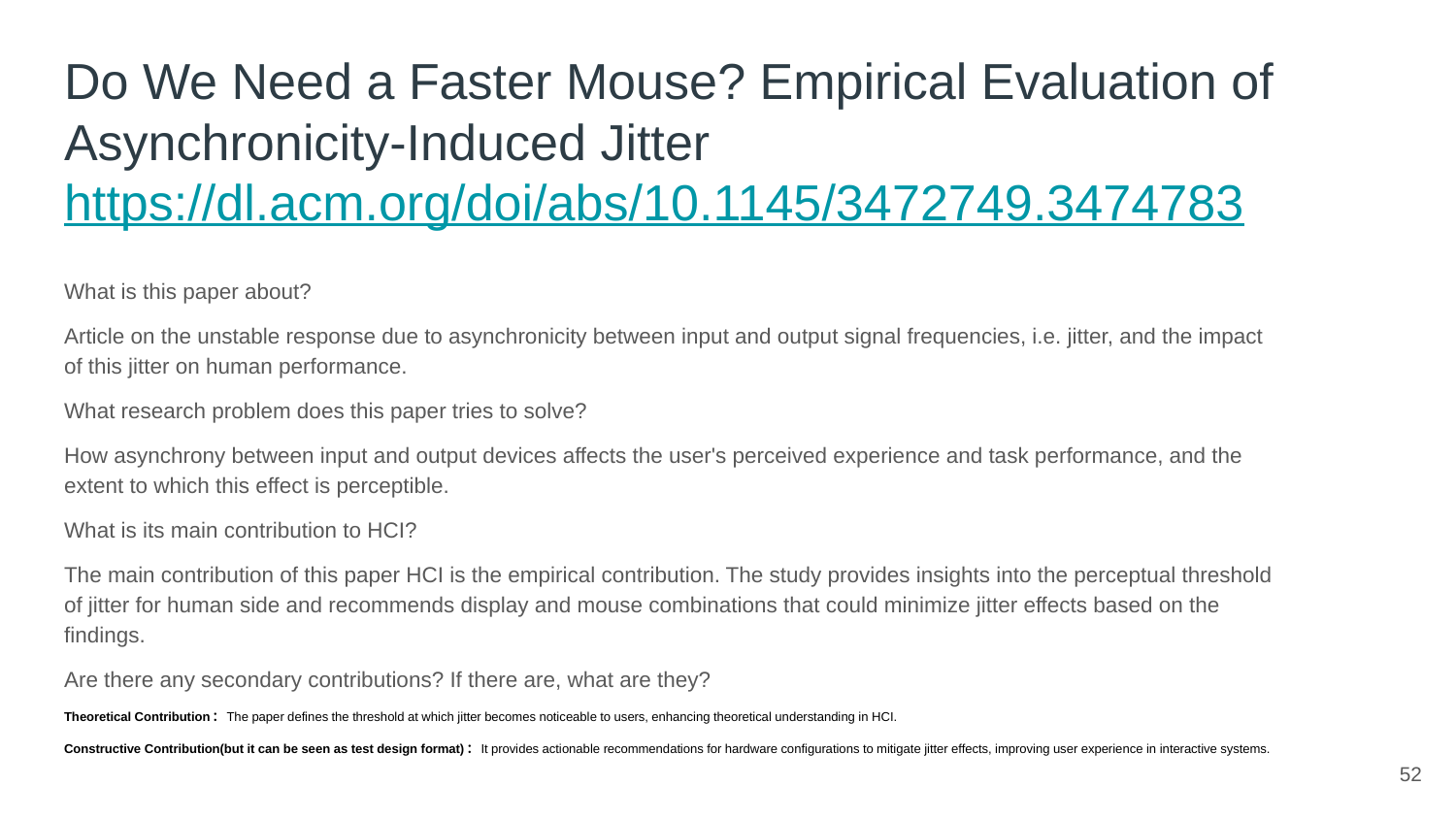

# Do We Need a Faster Mouse? Empirical Evaluation of Asynchronicity-Induced Jitter https://dl.acm.org/doi/abs/10.1145/3472749.3474783

What is this paper about?
Article on the unstable response due to asynchronicity between input and output signal frequencies, i.e. jitter, and the impact of this jitter on human performance.
What research problem does this paper tries to solve?
How asynchrony between input and output devices affects the user's perceived experience and task performance, and the extent to which this effect is perceptible.
What is its main contribution to HCI?
The main contribution of this paper HCI is the empirical contribution. The study provides insights into the perceptual threshold of jitter for human side and recommends display and mouse combinations that could minimize jitter effects based on the findings.
Are there any secondary contributions? If there are, what are they?
Theoretical Contribution：The paper defines the threshold at which jitter becomes noticeable to users, enhancing theoretical understanding in HCI.
Constructive Contribution(but it can be seen as test design format)：It provides actionable recommendations for hardware configurations to mitigate jitter effects, improving user experience in interactive systems.

52